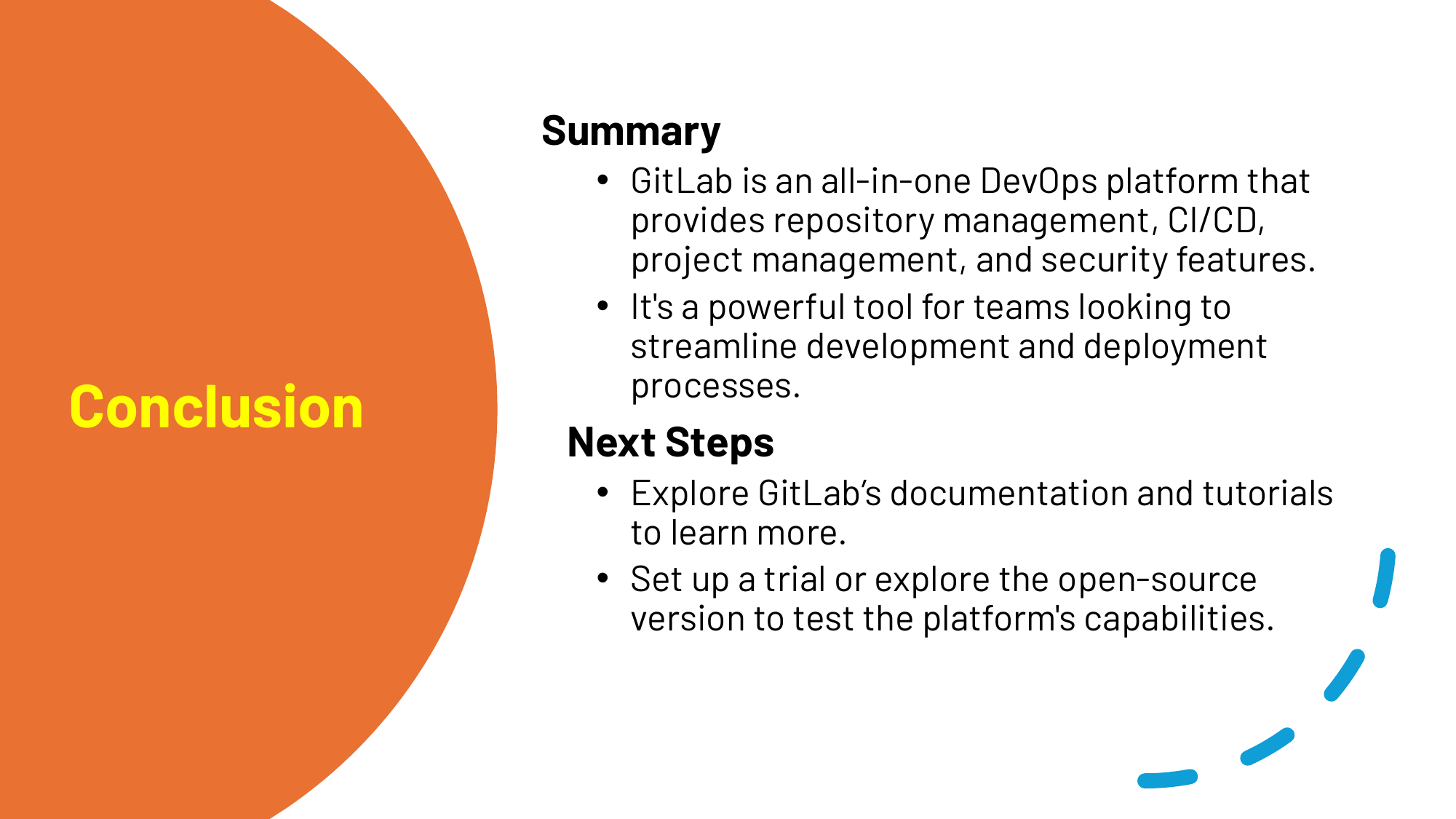

Summary
GitLab is an all-in-one DevOps platform that provides repository management, CI/CD, project management, and security features.
It's a powerful tool for teams looking to streamline development and deployment processes.
   Next Steps
Explore GitLab’s documentation and tutorials to learn more.
Set up a trial or explore the open-source version to test the platform's capabilities.

Conclusion